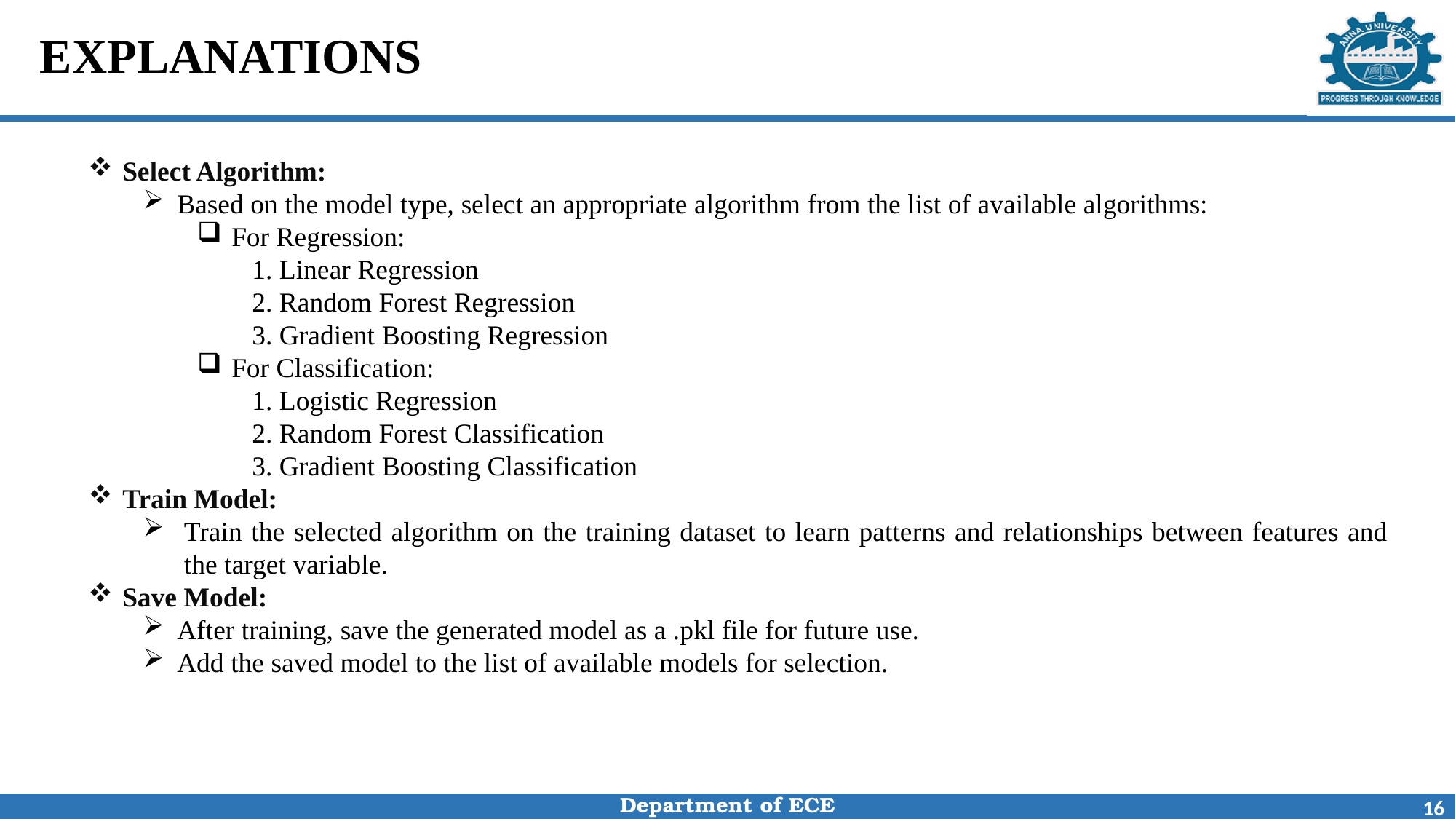

# EXPLANATIONS
Select Algorithm:
Based on the model type, select an appropriate algorithm from the list of available algorithms:
For Regression:
Linear Regression
Random Forest Regression
Gradient Boosting Regression
For Classification:
Logistic Regression
Random Forest Classification
Gradient Boosting Classification
Train Model:
Train the selected algorithm on the training dataset to learn patterns and relationships between features and the target variable.
Save Model:
After training, save the generated model as a .pkl file for future use.
Add the saved model to the list of available models for selection.